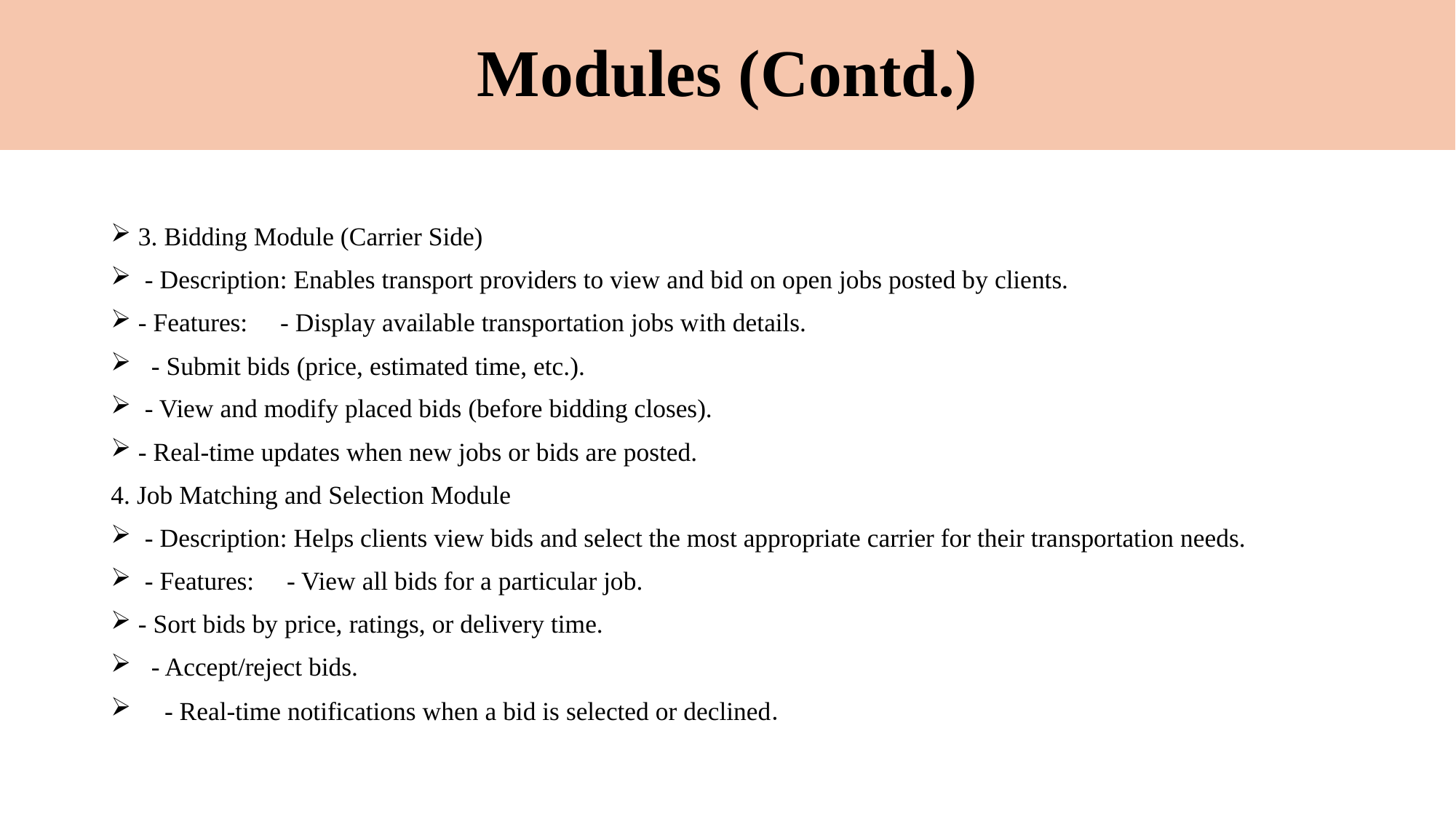

# Modules (Contd.)
3. Bidding Module (Carrier Side)
 - Description: Enables transport providers to view and bid on open jobs posted by clients.
- Features:     - Display available transportation jobs with details.
  - Submit bids (price, estimated time, etc.).
 - View and modify placed bids (before bidding closes).
- Real-time updates when new jobs or bids are posted.
4. Job Matching and Selection Module
 - Description: Helps clients view bids and select the most appropriate carrier for their transportation needs.
 - Features:     - View all bids for a particular job.
- Sort bids by price, ratings, or delivery time.
  - Accept/reject bids.
    - Real-time notifications when a bid is selected or declined.